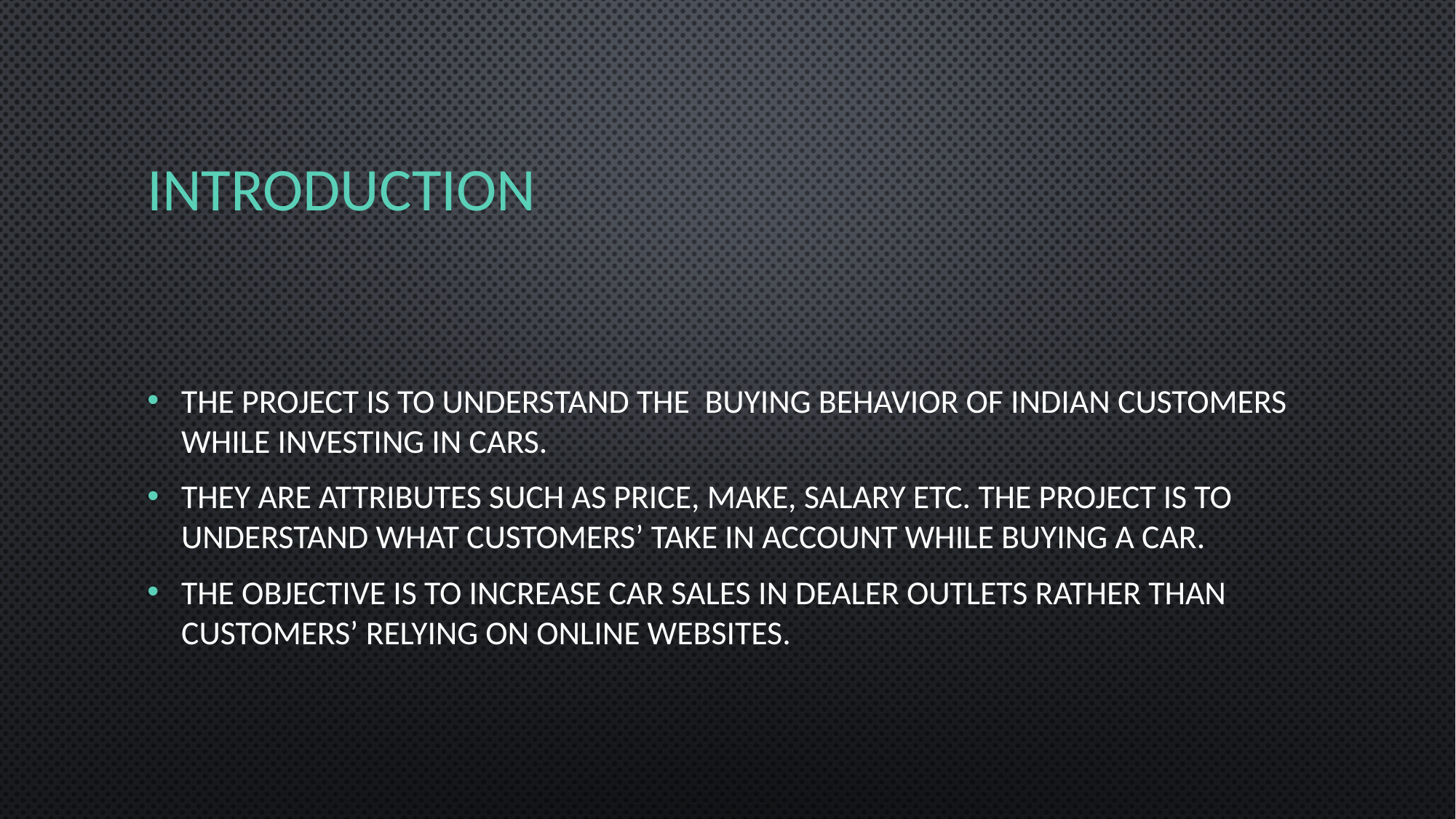

# Introduction

The project is to understand the  buying behavior of Indian customers while investing in cars.
They are attributes such as price, make, salary etc. The project is to understand what customers’ take in account while buying a car.
The objective is to increase car sales in dealer outlets rather than customers’ relying on online websites.